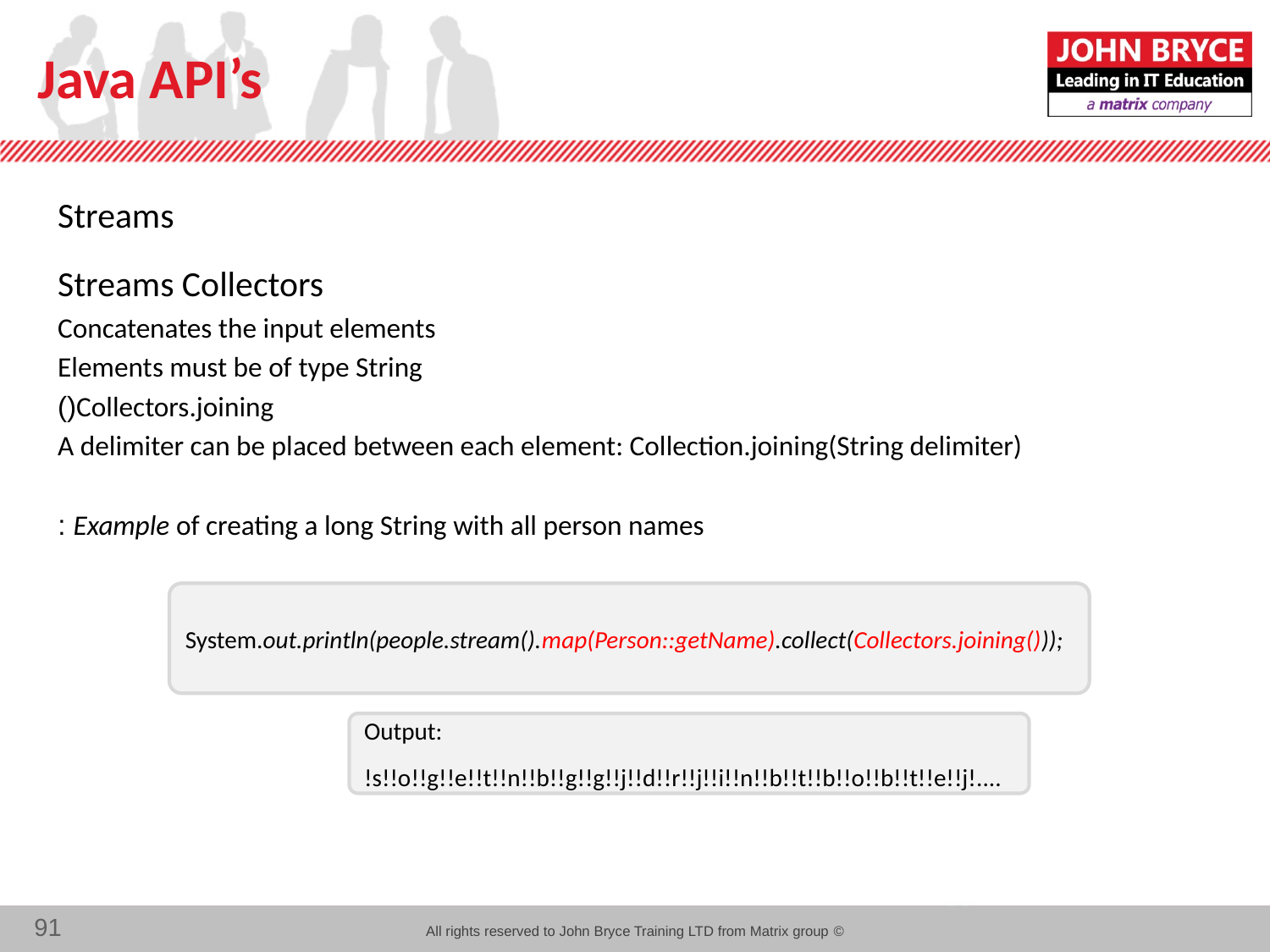

# Java API’s
Streams

Streams Collectors
Concatenates the input elements
Elements must be of type String
Collectors.joining()
A delimiter can be placed between each element: Collection.joining(String delimiter)

Example of creating a long String with all person names :

System.out.println(people.stream().map(Person::getName).collect(Collectors.joining()));
Output:

!s!!o!!g!!e!!t!!n!!b!!g!!g!!j!!d!!r!!j!!i!!n!!b!!t!!b!!o!!b!!t!!e!!j!....